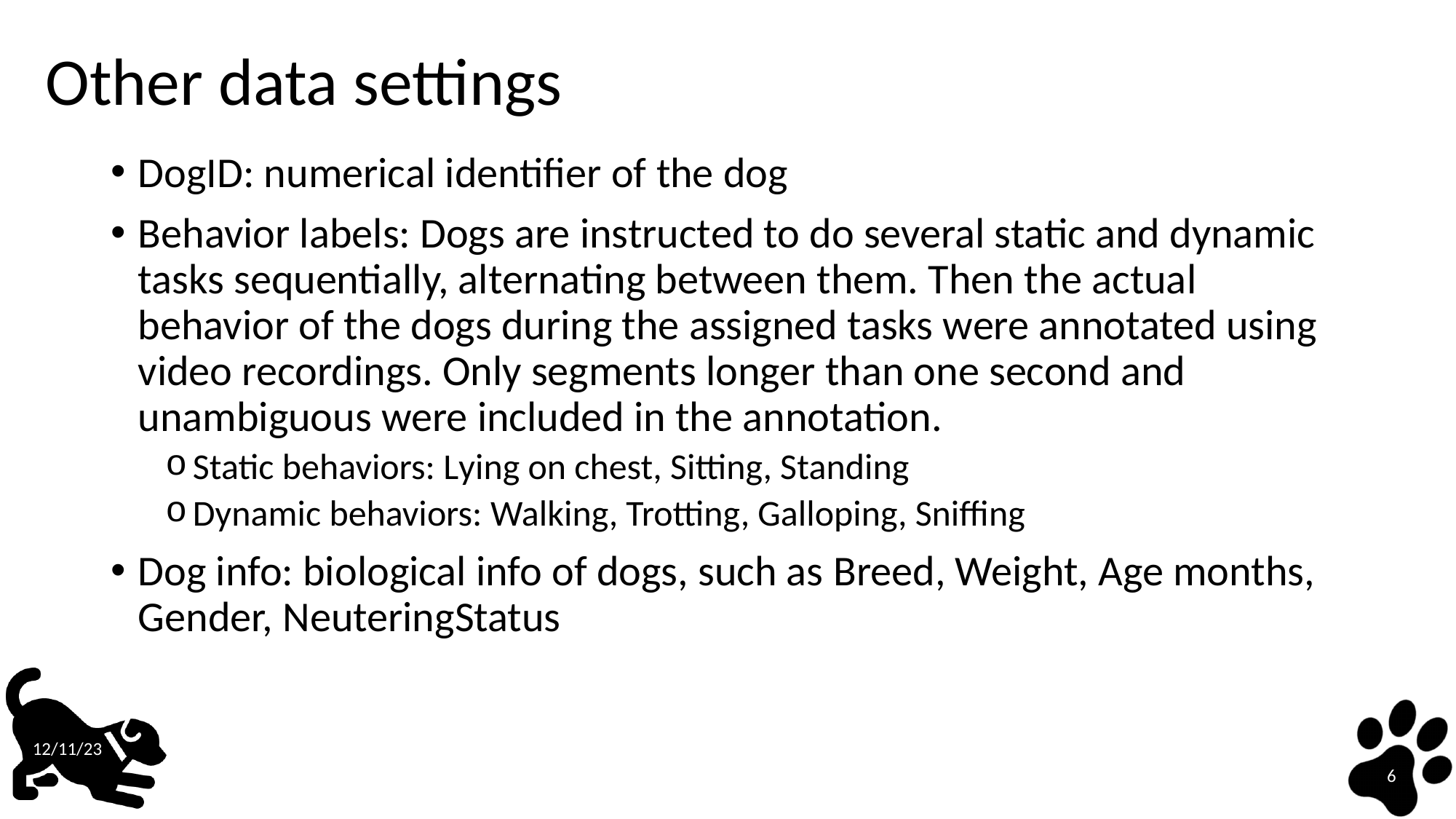

# Other data settings
DogID: numerical identifier of the dog
Behavior labels: Dogs are instructed to do several static and dynamic tasks sequentially, alternating between them. Then the actual behavior of the dogs during the assigned tasks were annotated using video recordings. Only segments longer than one second and unambiguous were included in the annotation.
Static behaviors: Lying on chest, Sitting, Standing
Dynamic behaviors: Walking, Trotting, Galloping, Sniffing
Dog info: biological info of dogs, such as Breed, Weight, Age months, Gender, NeuteringStatus

12/11/23
6